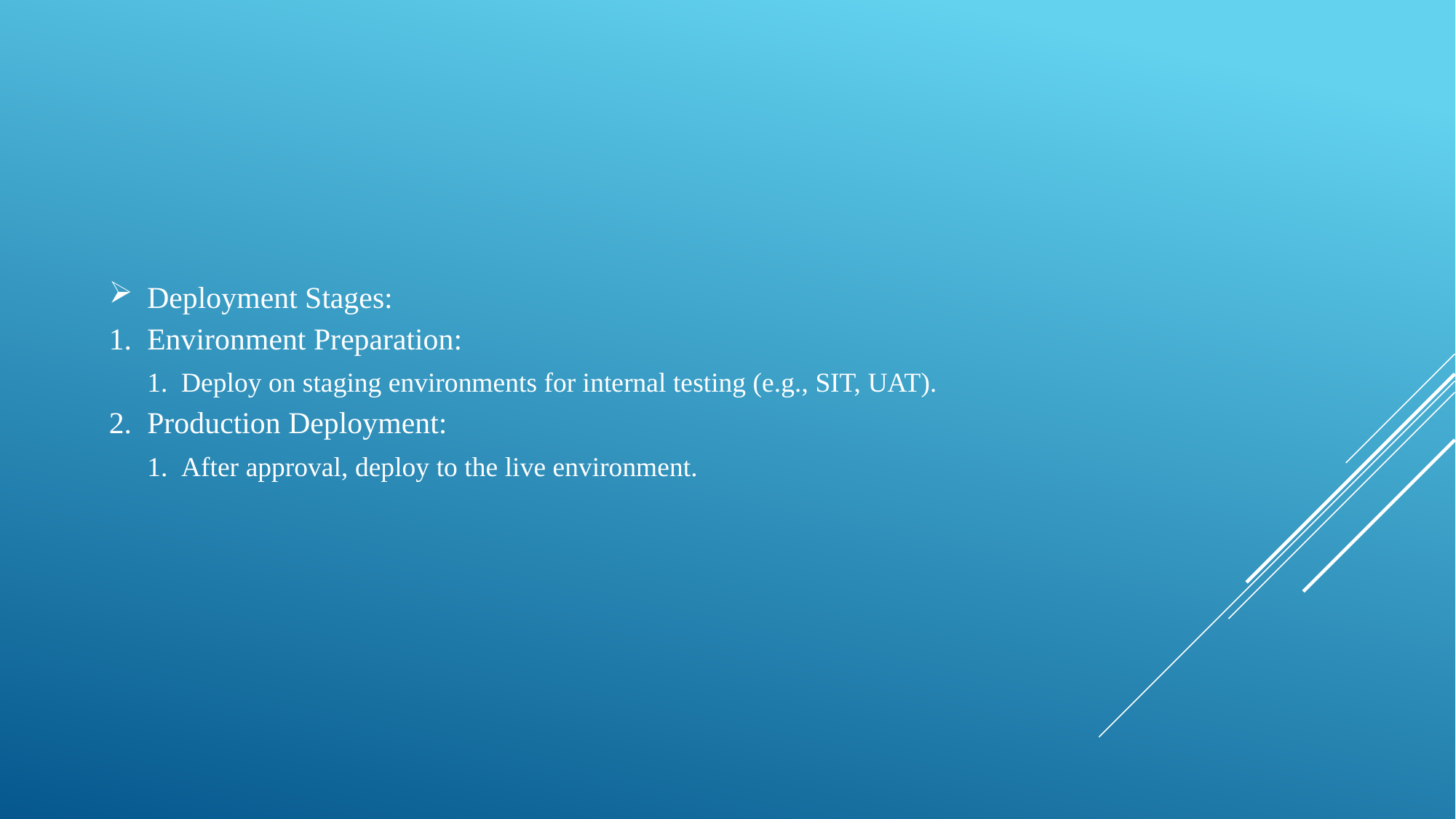

Deployment Stages:
Environment Preparation:
Deploy on staging environments for internal testing (e.g., SIT, UAT).
Production Deployment:
After approval, deploy to the live environment.